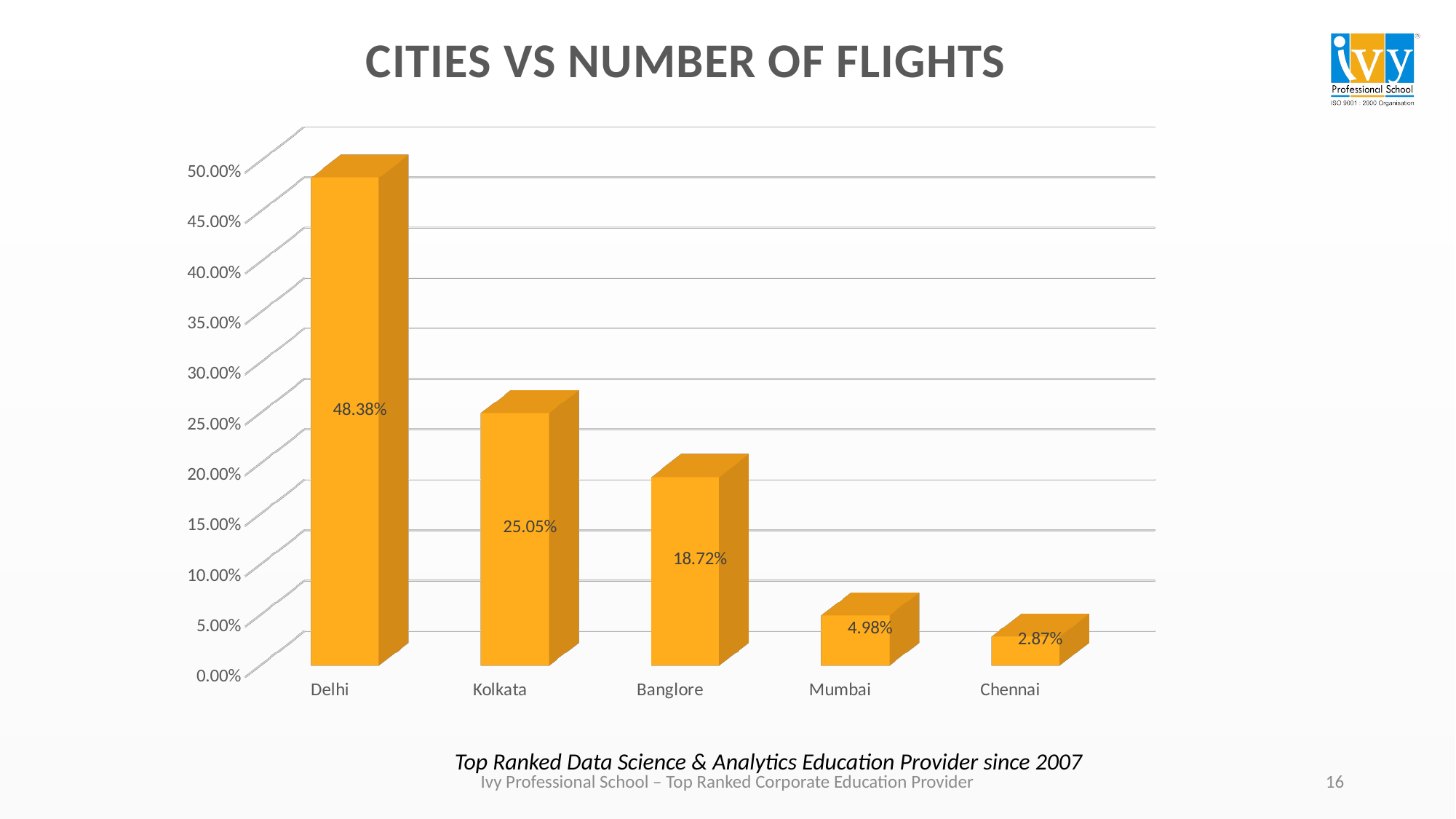

# CITIES vs number of flights

[unsupported chart]

Top Ranked Data Science & Analytics Education Provider since 2007

16